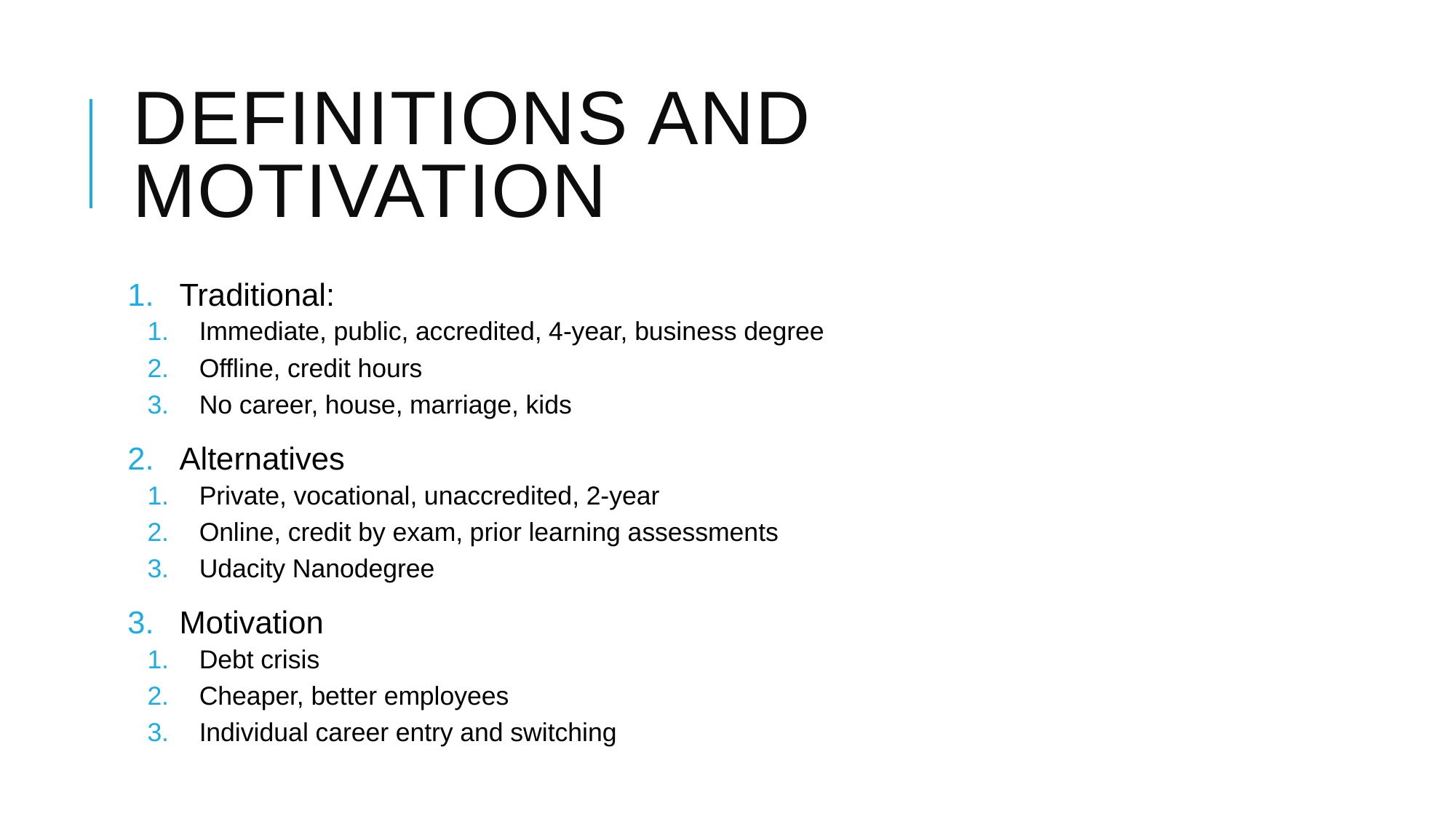

# Definitions and motivation
Traditional:
Immediate, public, accredited, 4-year, business degree
Offline, credit hours
No career, house, marriage, kids
Alternatives
Private, vocational, unaccredited, 2-year
Online, credit by exam, prior learning assessments
Udacity Nanodegree
Motivation
Debt crisis
Cheaper, better employees
Individual career entry and switching